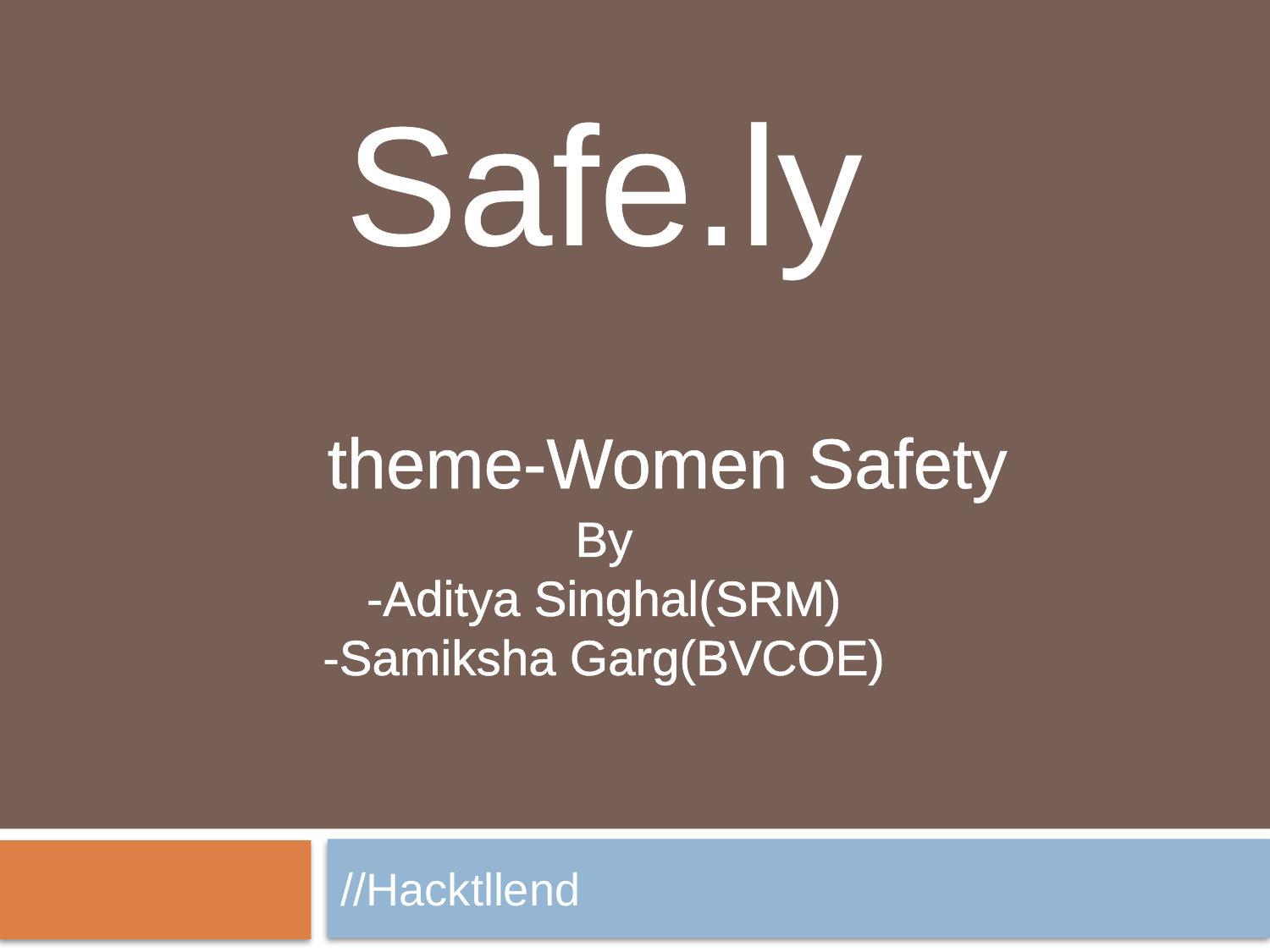

Safe.ly

	theme-Women Safety
By
-Aditya Singhal(SRM)
-Samiksha Garg(BVCOE)
//Hacktllend